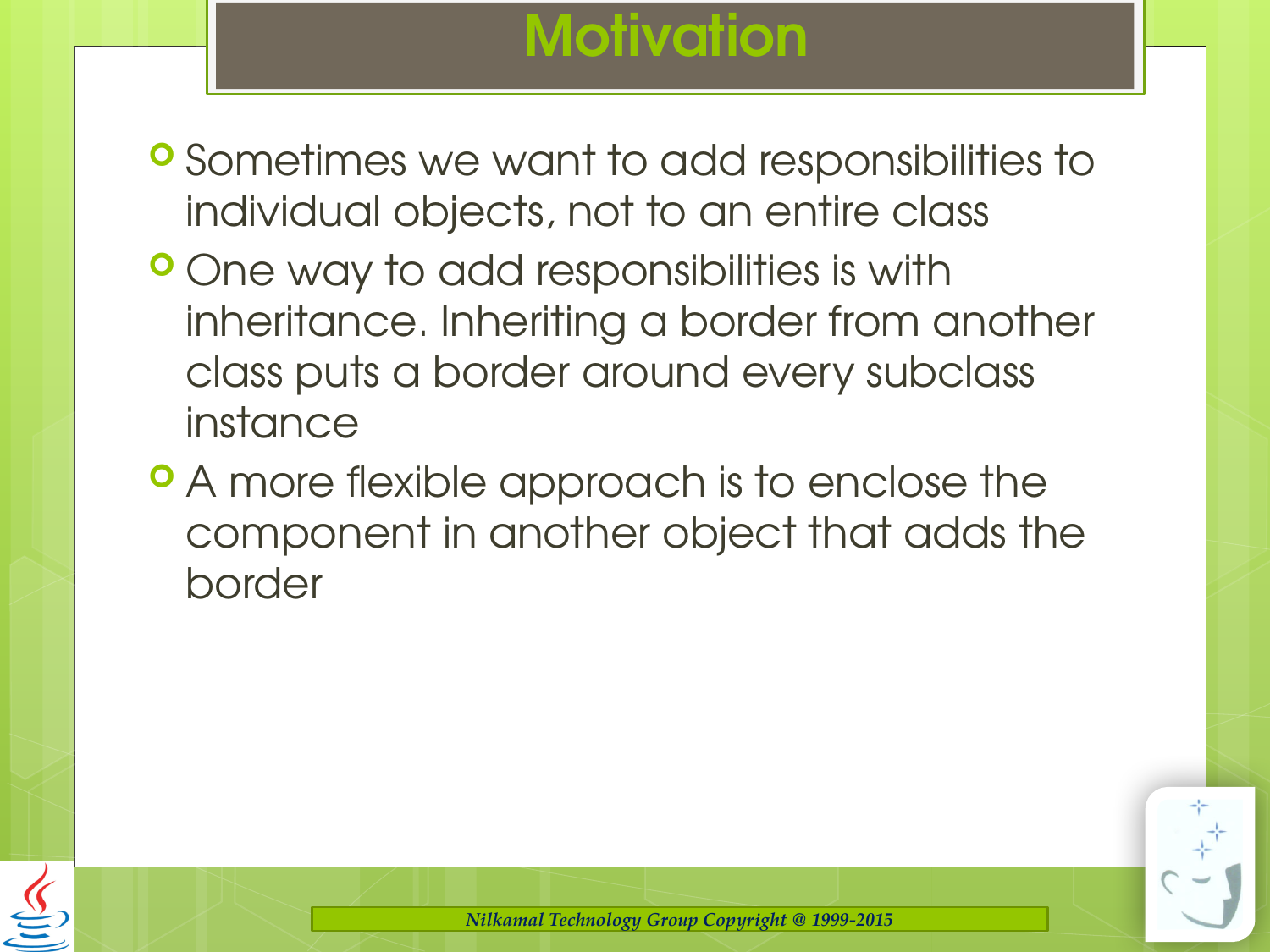

# Motivation
Sometimes we want to add responsibilities to individual objects, not to an entire class
One way to add responsibilities is with inheritance. Inheriting a border from another class puts a border around every subclass instance
A more flexible approach is to enclose the component in another object that adds the border